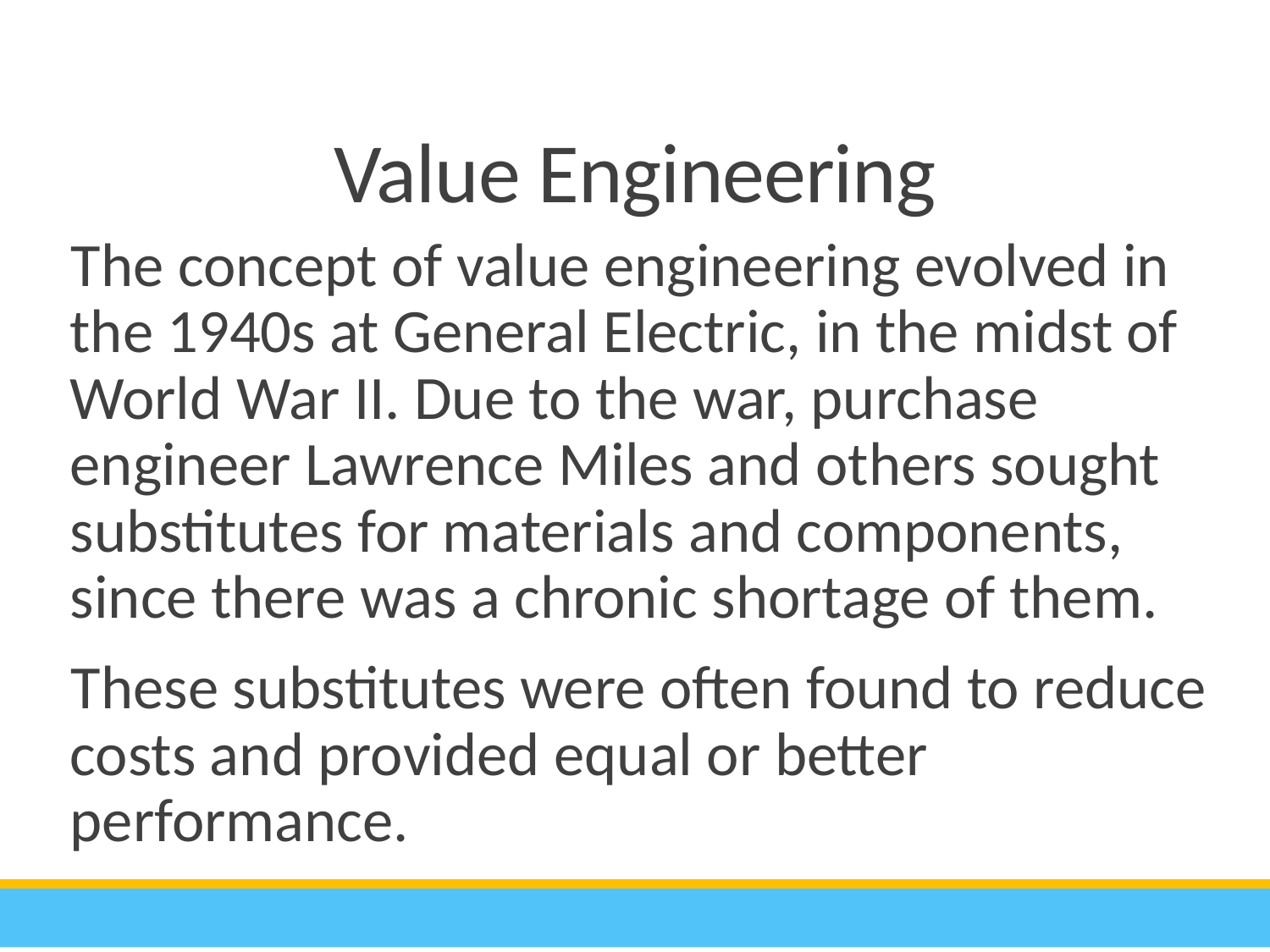

Value Engineering
The concept of value engineering evolved in the 1940s at General Electric, in the midst of World War II. Due to the war, purchase engineer Lawrence Miles and others sought substitutes for materials and components, since there was a chronic shortage of them.
These substitutes were often found to reduce costs and provided equal or better performance.